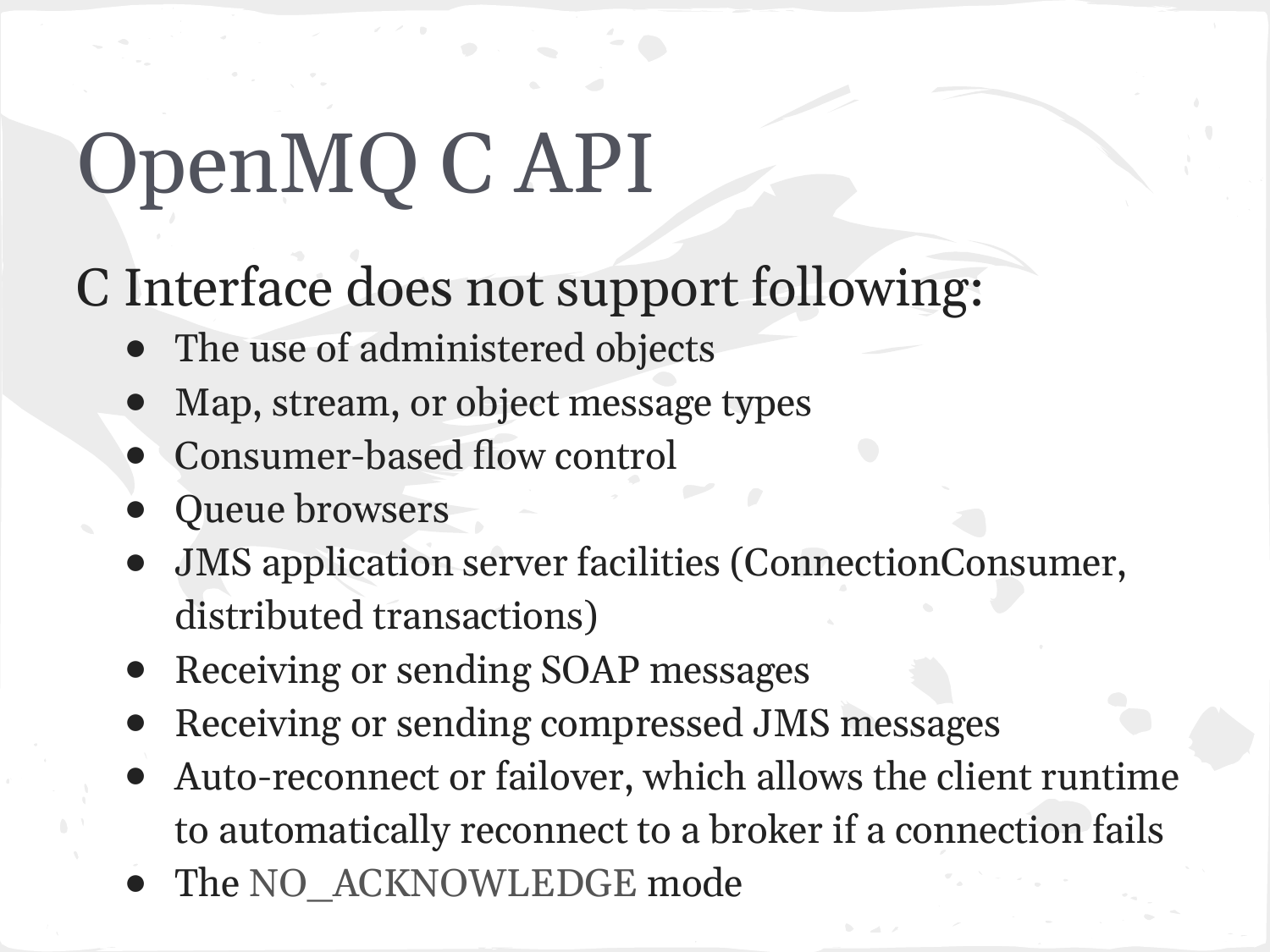

# OpenMQ C API
C Interface does not support following:
The use of administered objects
Map, stream, or object message types
Consumer-based flow control
Queue browsers
JMS application server facilities (ConnectionConsumer, distributed transactions)
Receiving or sending SOAP messages
Receiving or sending compressed JMS messages
Auto-reconnect or failover, which allows the client runtime to automatically reconnect to a broker if a connection fails
The NO_ACKNOWLEDGE mode